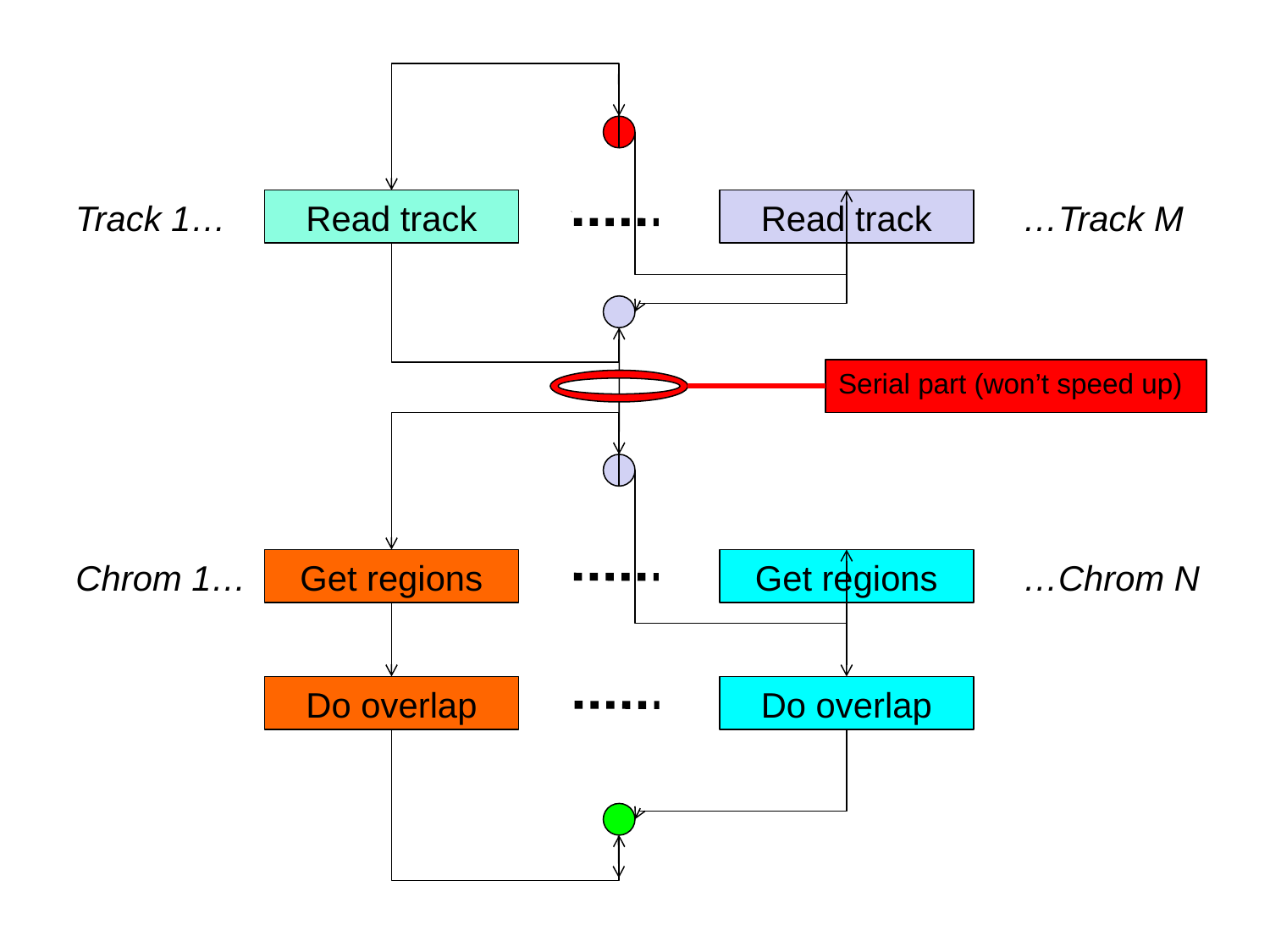

Track 1…
Read track
Read track
…Track M

Serial part (won’t speed up)

Chrom 1…
Get regions
Get regions
…Chrom N
Do overlap
Do overlap